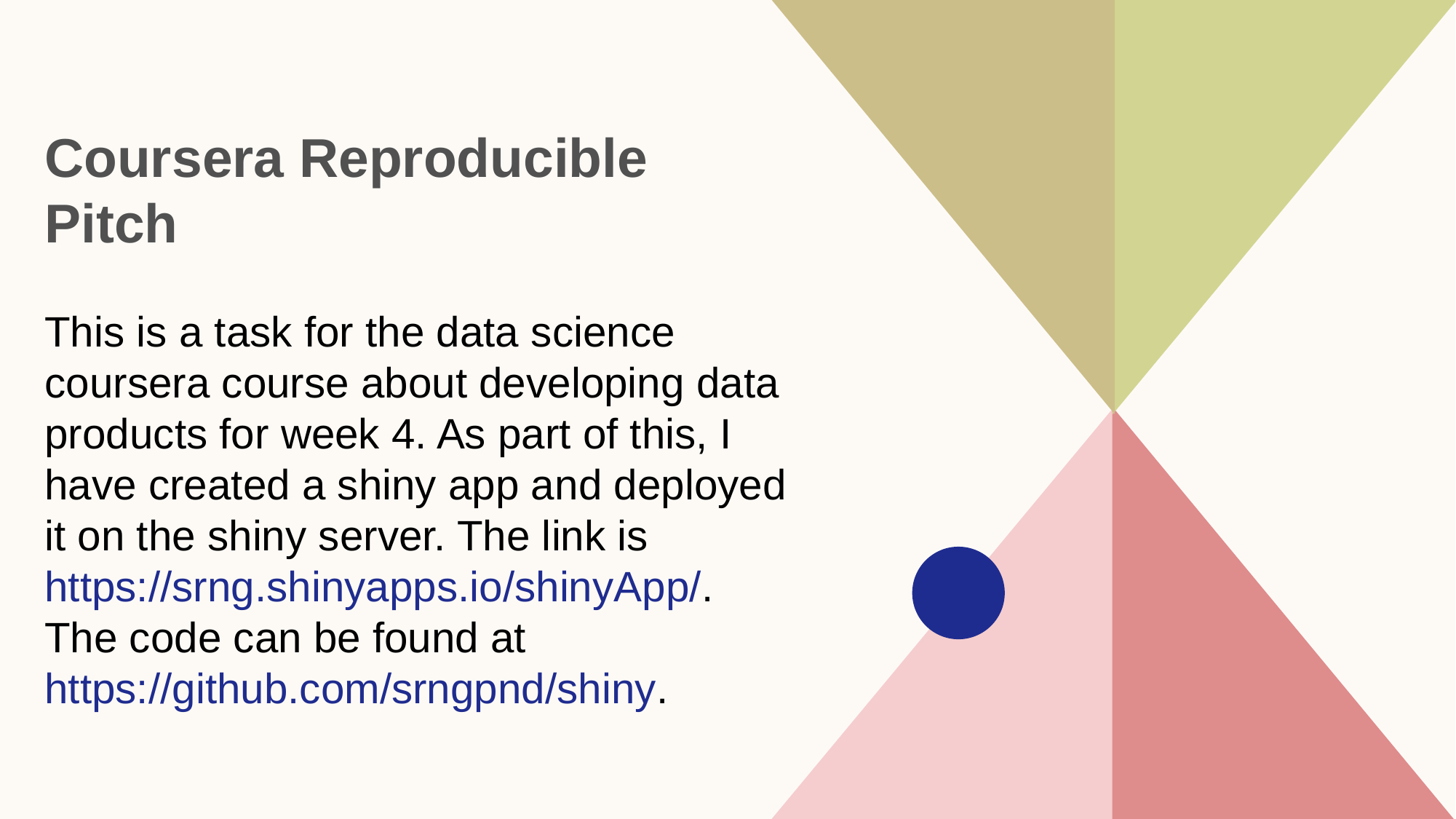

Coursera Reproducible Pitch

This is a task for the data science coursera course about developing data products for week 4. As part of this, I have created a shiny app and deployed it on the shiny server. The link is https://srng.shinyapps.io/shinyApp/. The code can be found at https://github.com/srngpnd/shiny.